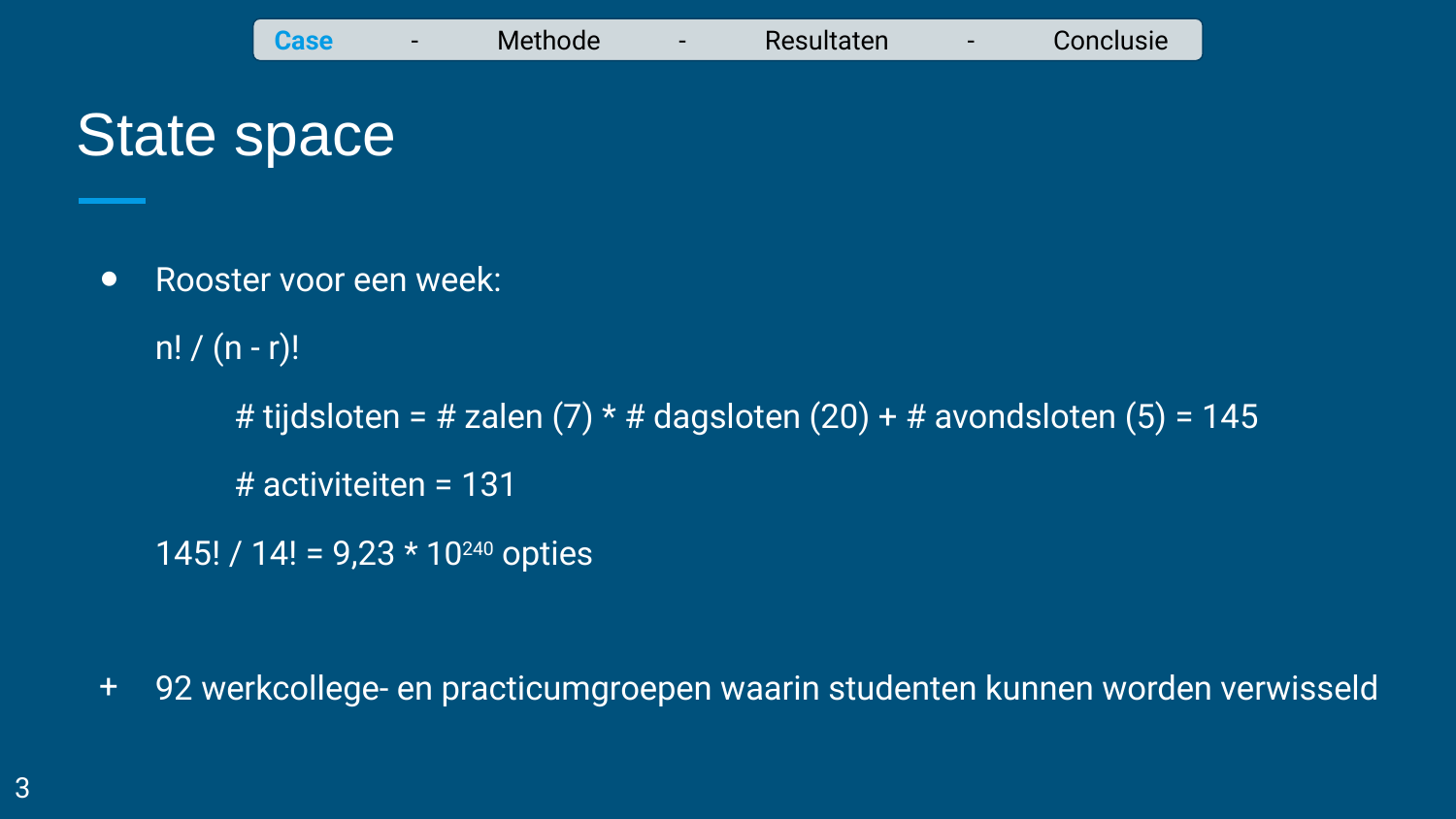

Case            -            Methode            -            Resultaten            -            Conclusie

# State space
Rooster voor een week:
n! / (n - r)!
# tijdsloten = # zalen (7) * # dagsloten (20) + # avondsloten (5) = 145
# activiteiten = 131
145! / 14! = 9,23 * 10240 opties

92 werkcollege- en practicumgroepen waarin studenten kunnen worden verwisseld

3